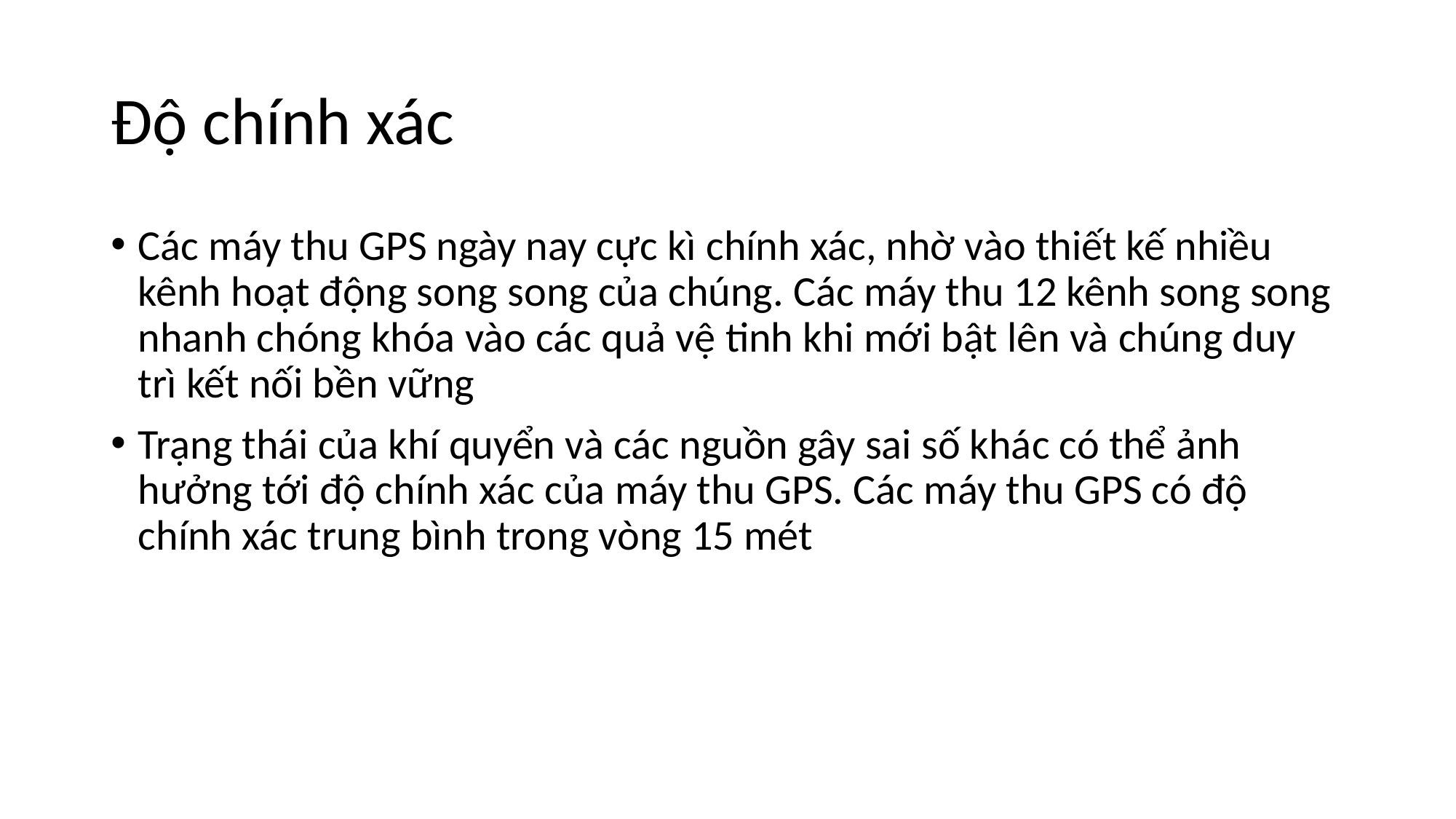

# Độ chính xác
Các máy thu GPS ngày nay cực kì chính xác, nhờ vào thiết kế nhiều kênh hoạt động song song của chúng. Các máy thu 12 kênh song song nhanh chóng khóa vào các quả vệ tinh khi mới bật lên và chúng duy trì kết nối bền vững
Trạng thái của khí quyển và các nguồn gây sai số khác có thể ảnh hưởng tới độ chính xác của máy thu GPS. Các máy thu GPS có độ chính xác trung bình trong vòng 15 mét